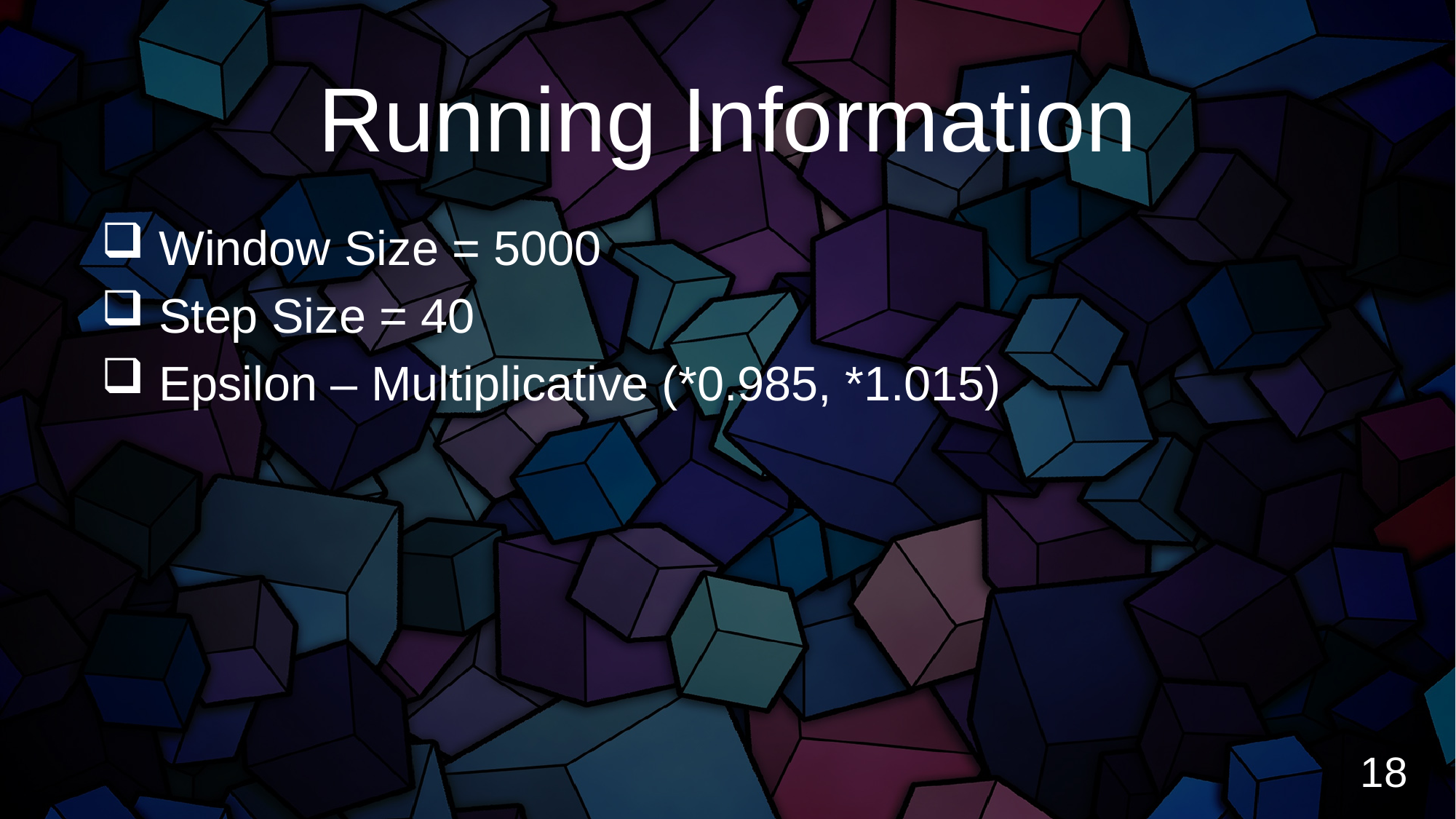

# Running Information
 Window Size = 5000
 Step Size = 40
 Epsilon – Multiplicative (*0.985, *1.015)
18